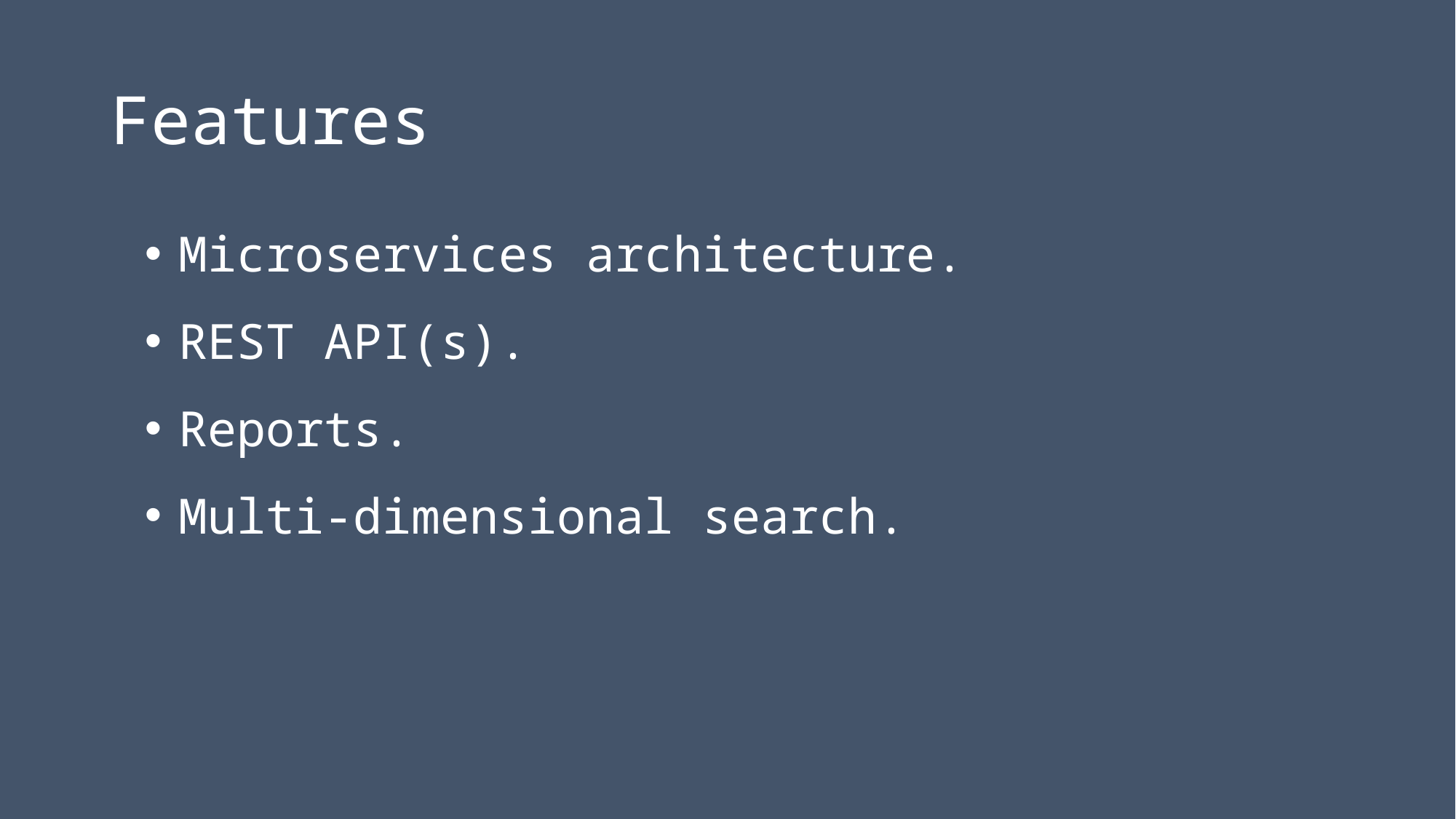

# Features
Microservices architecture.
REST API(s).
Reports.
Multi-dimensional search.